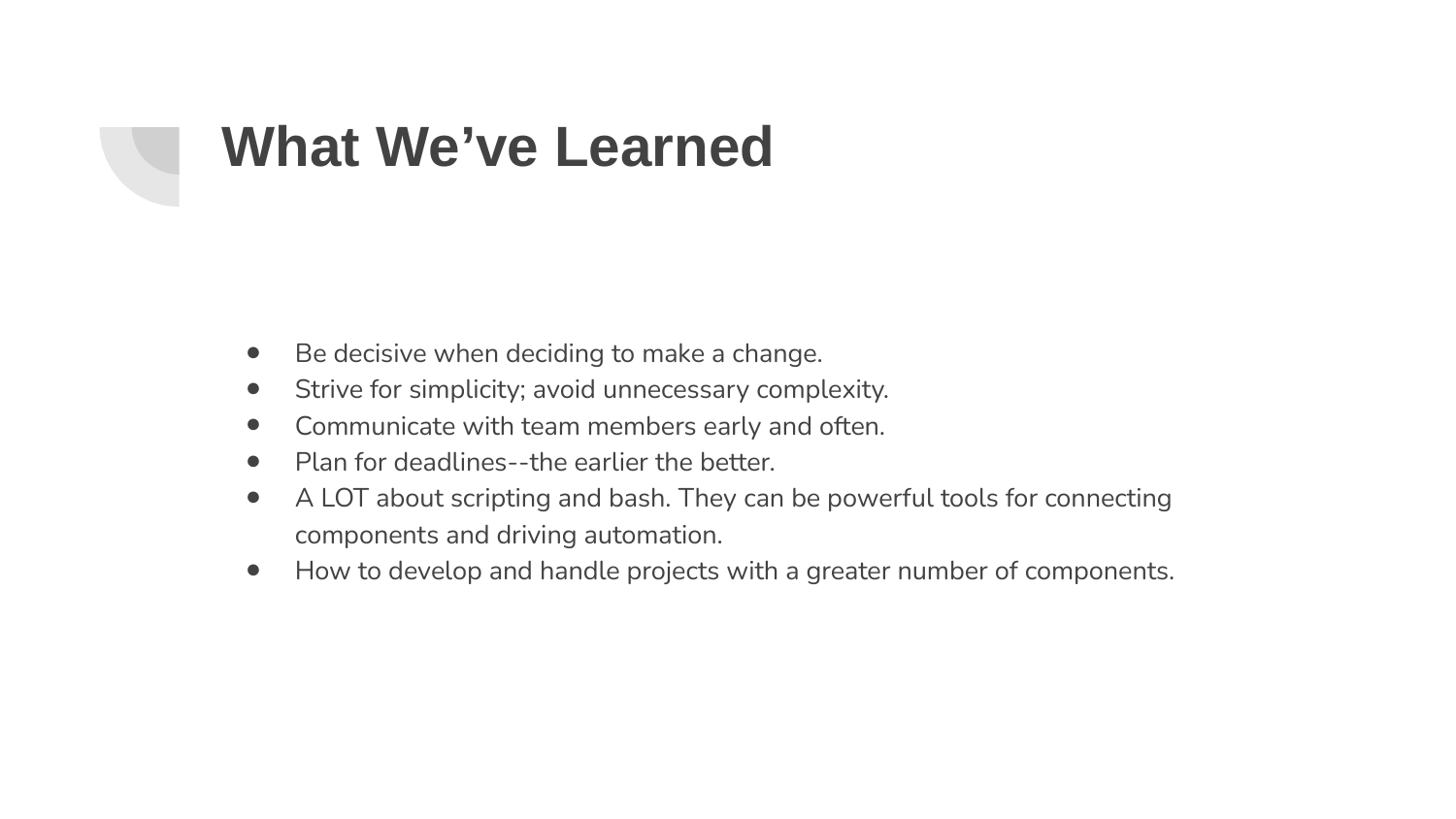

# What We’ve Learned
Be decisive when deciding to make a change.
Strive for simplicity; avoid unnecessary complexity.
Communicate with team members early and often.
Plan for deadlines--the earlier the better.
A LOT about scripting and bash. They can be powerful tools for connecting components and driving automation.
How to develop and handle projects with a greater number of components.